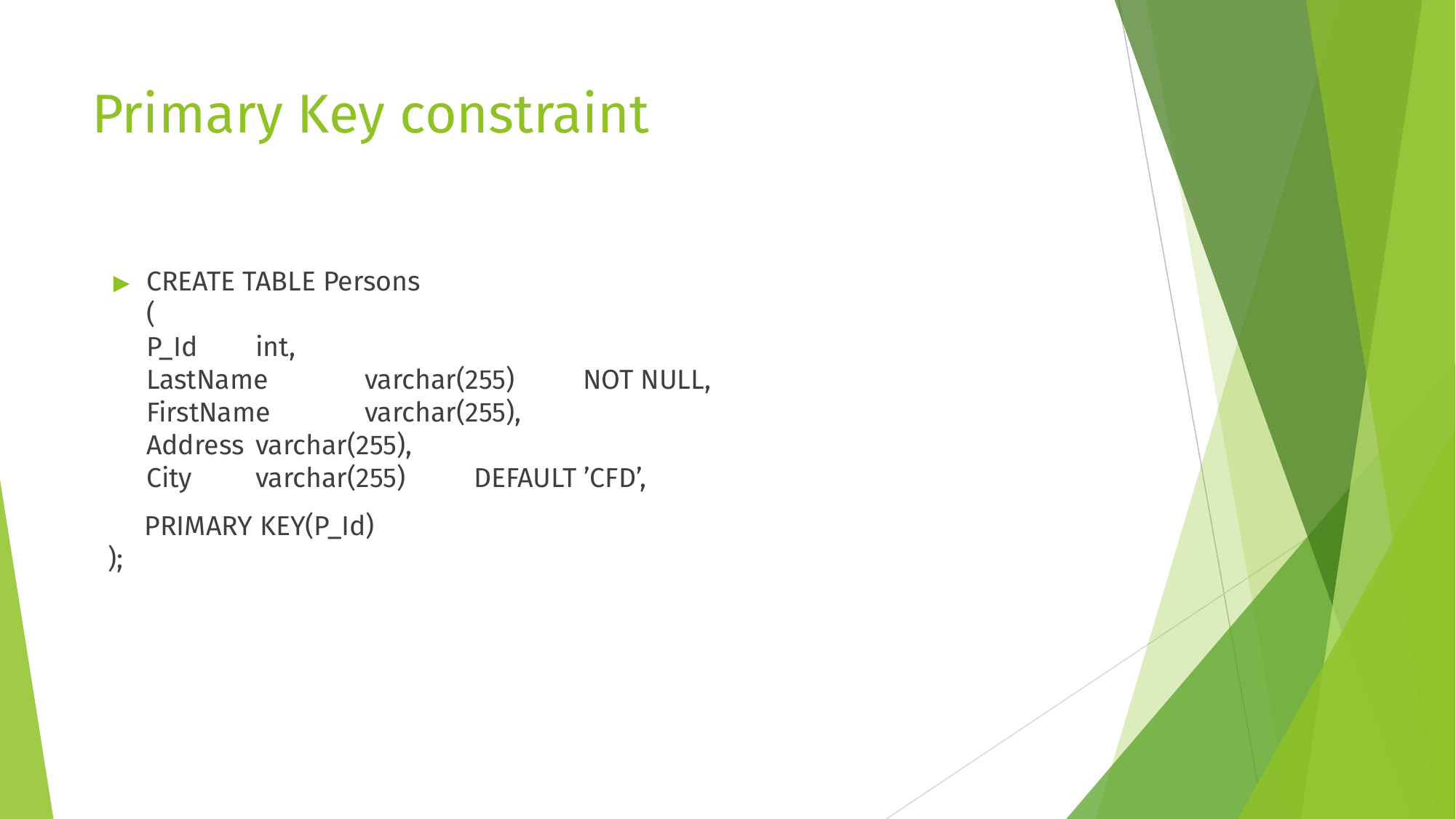

# Primary Key constraint
CREATE TABLE Persons
(
P_Id 	int,
LastName 	varchar(255) 	NOT NULL,
FirstName 	varchar(255),
Address 	varchar(255),
City 	varchar(255) 	DEFAULT ’CFD’,
     PRIMARY KEY(P_Id)
);